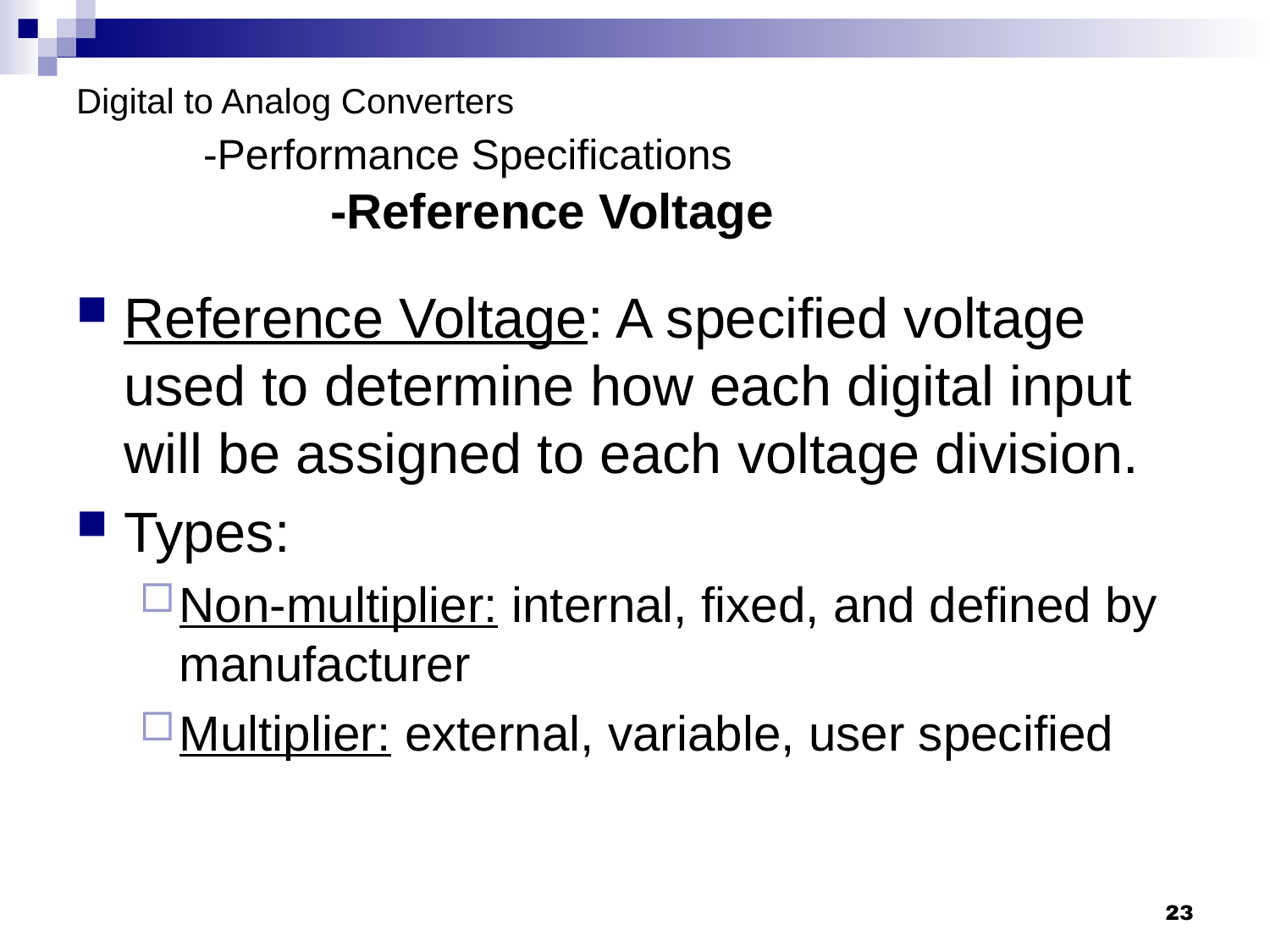

# Digital to Analog Converters -Performance Specifications -Reference Voltage
Reference Voltage: A specified voltage used to determine how each digital input will be assigned to each voltage division.
Types:
Non-multiplier: internal, fixed, and defined by manufacturer
Multiplier: external, variable, user specified
23